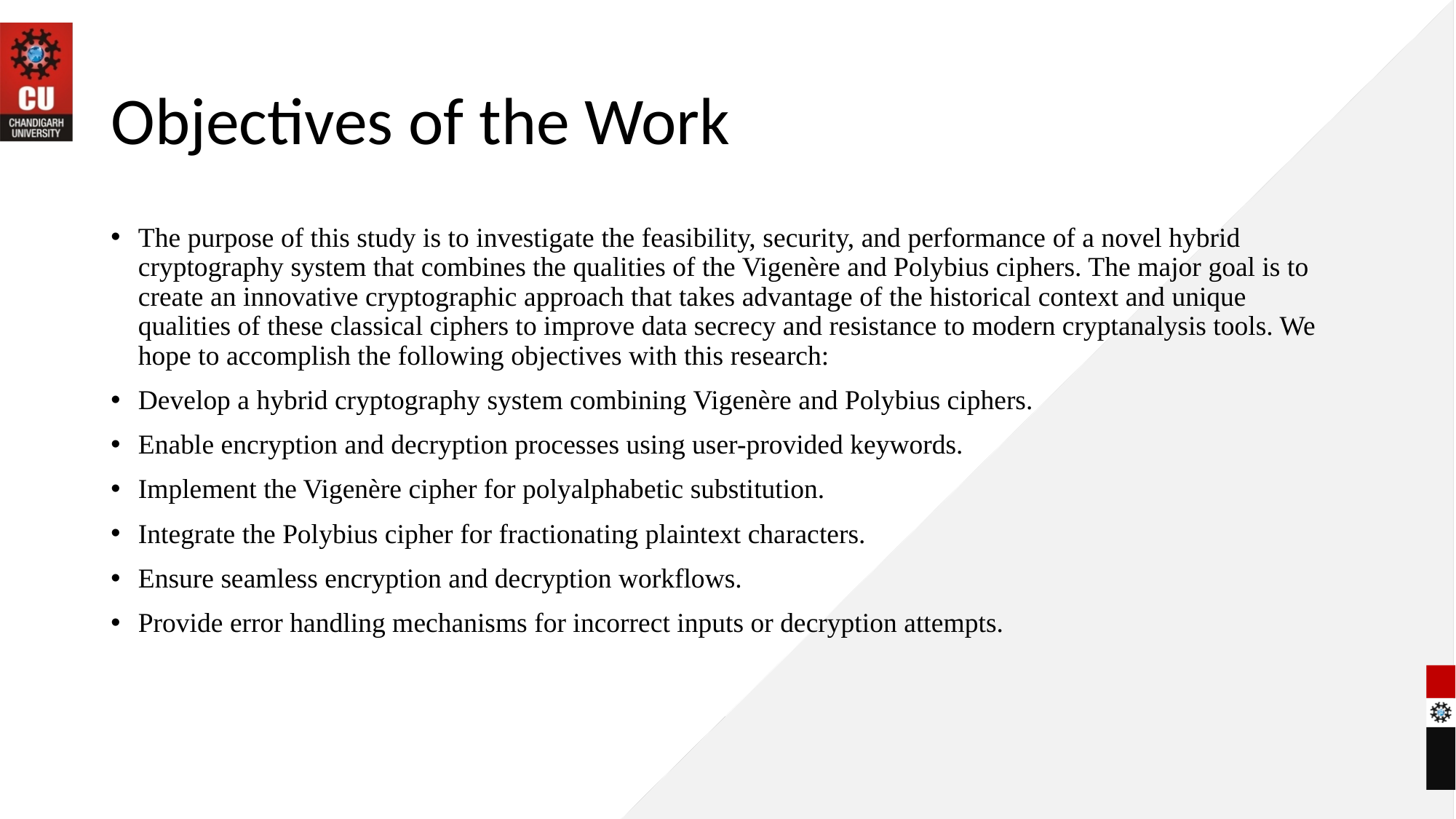

# Objectives of the Work
The purpose of this study is to investigate the feasibility, security, and performance of a novel hybrid cryptography system that combines the qualities of the Vigenère and Polybius ciphers. The major goal is to create an innovative cryptographic approach that takes advantage of the historical context and unique qualities of these classical ciphers to improve data secrecy and resistance to modern cryptanalysis tools. We hope to accomplish the following objectives with this research:
Develop a hybrid cryptography system combining Vigenère and Polybius ciphers.
Enable encryption and decryption processes using user-provided keywords.
Implement the Vigenère cipher for polyalphabetic substitution.
Integrate the Polybius cipher for fractionating plaintext characters.
Ensure seamless encryption and decryption workflows.
Provide error handling mechanisms for incorrect inputs or decryption attempts.

7